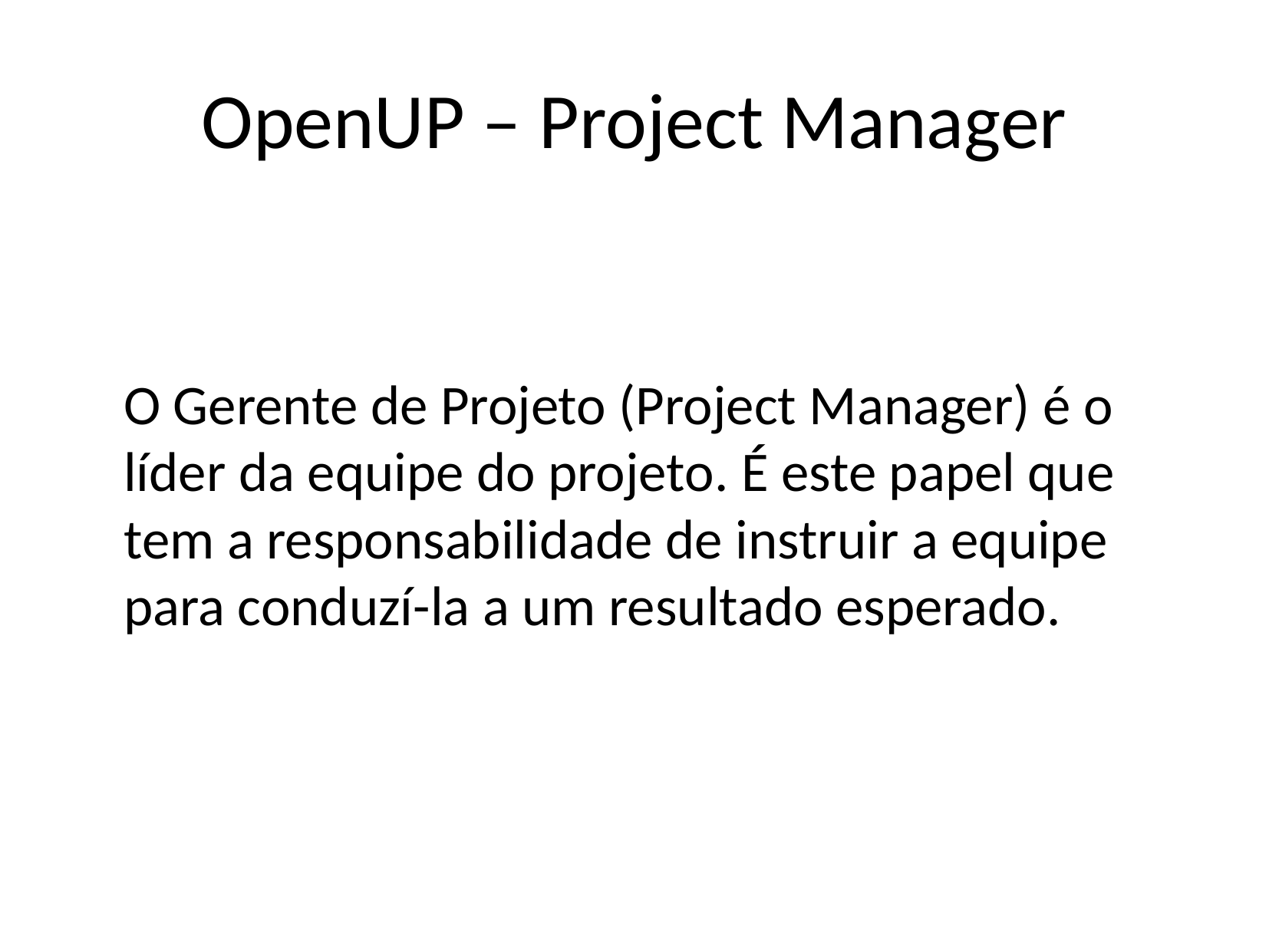

# OpenUP – Project Manager

	O Gerente de Projeto (Project Manager) é o líder da equipe do projeto. É este papel que tem a responsabilidade de instruir a equipe para conduzí-la a um resultado esperado.